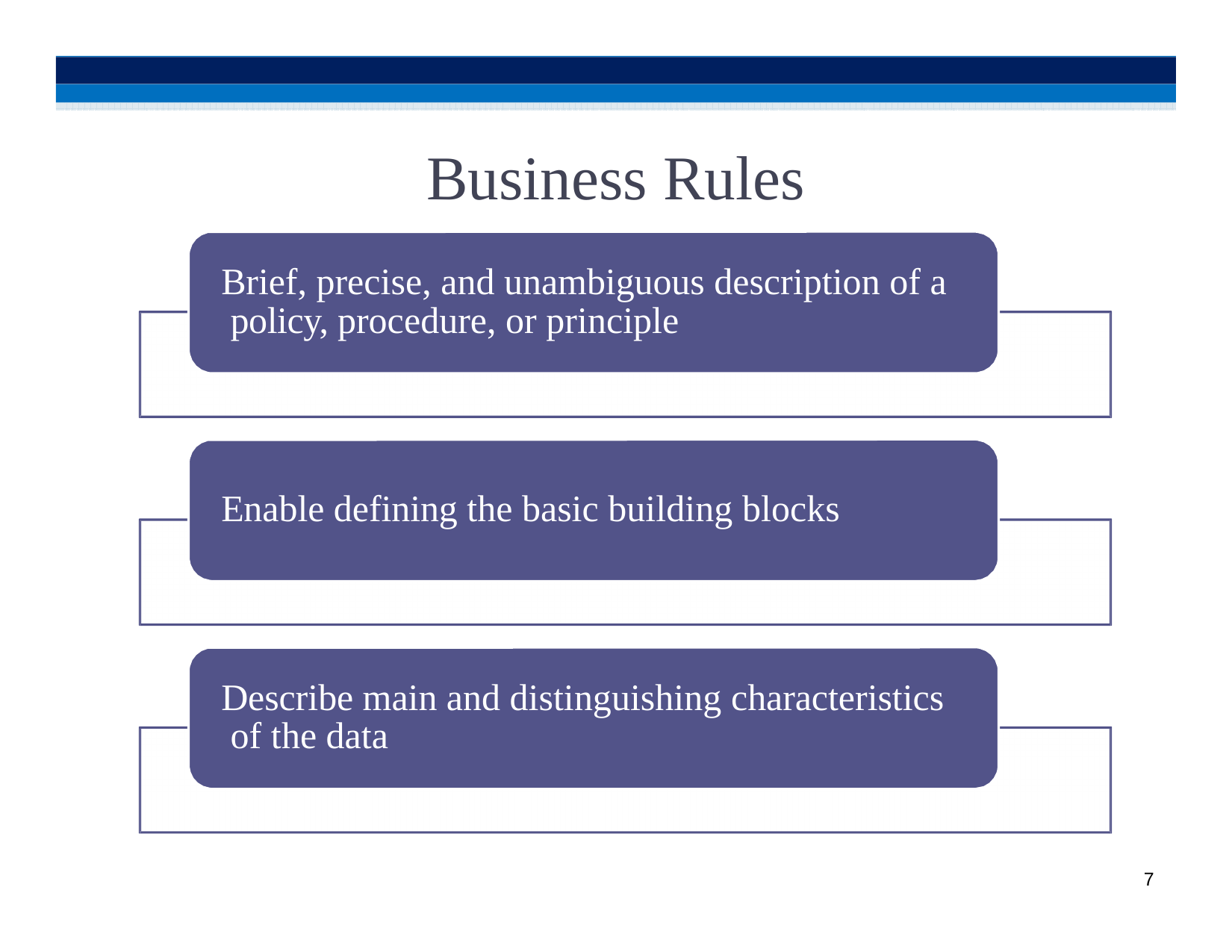

# Business Rules

Brief, precise, and unambiguous description of a  policy, procedure, or principle

Enable defining the basic building blocks

Describe main and distinguishing characteristics  of the data

7